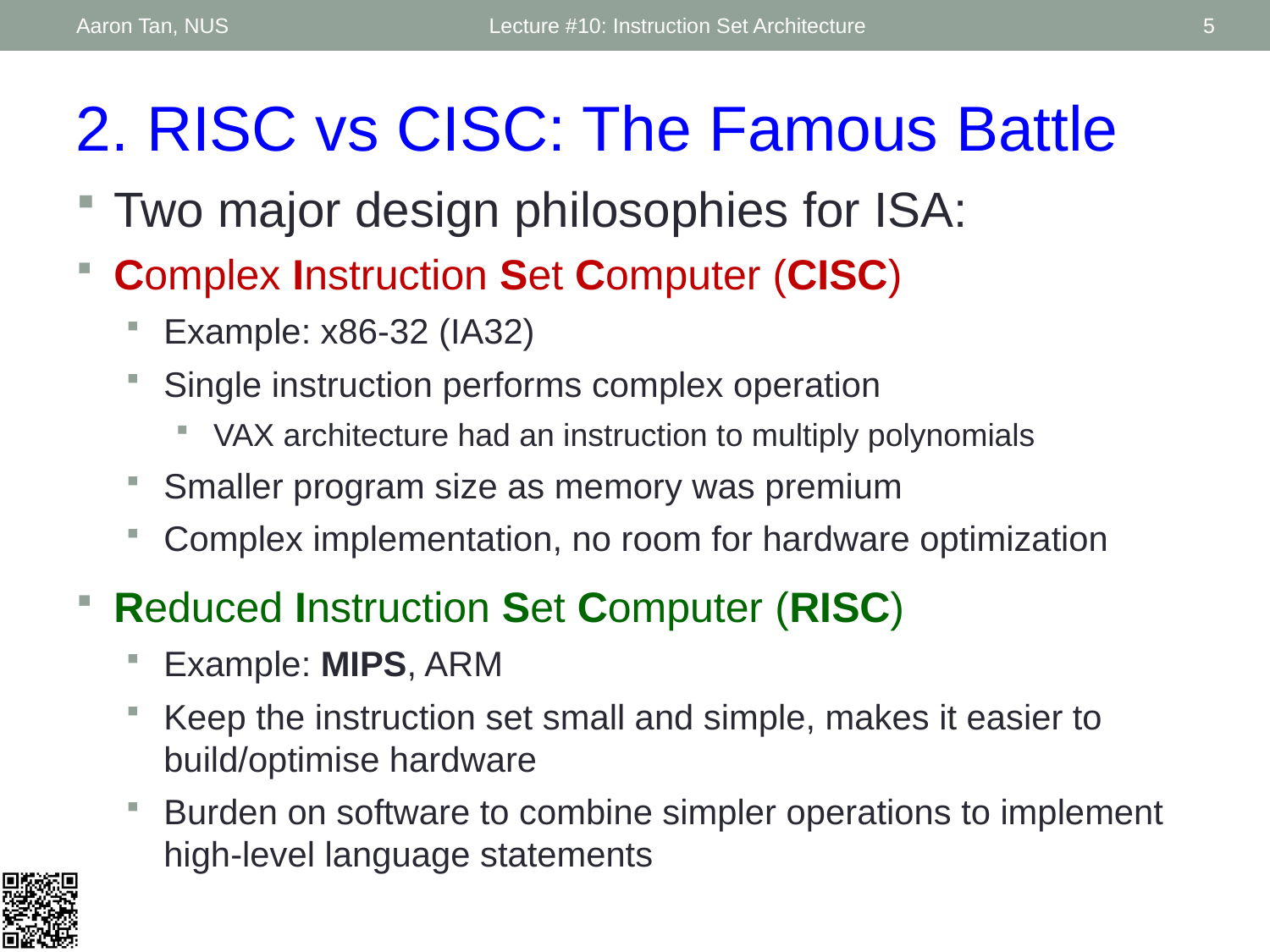

Aaron Tan, NUS
Lecture #10: Instruction Set Architecture
5
2. RISC vs CISC: The Famous Battle
Two major design philosophies for ISA:
Complex Instruction Set Computer (CISC)
Example: x86-32 (IA32)
Single instruction performs complex operation
VAX architecture had an instruction to multiply polynomials
Smaller program size as memory was premium
Complex implementation, no room for hardware optimization
Reduced Instruction Set Computer (RISC)
Example: MIPS, ARM
Keep the instruction set small and simple, makes it easier to build/optimise hardware
Burden on software to combine simpler operations to implement high-level language statements